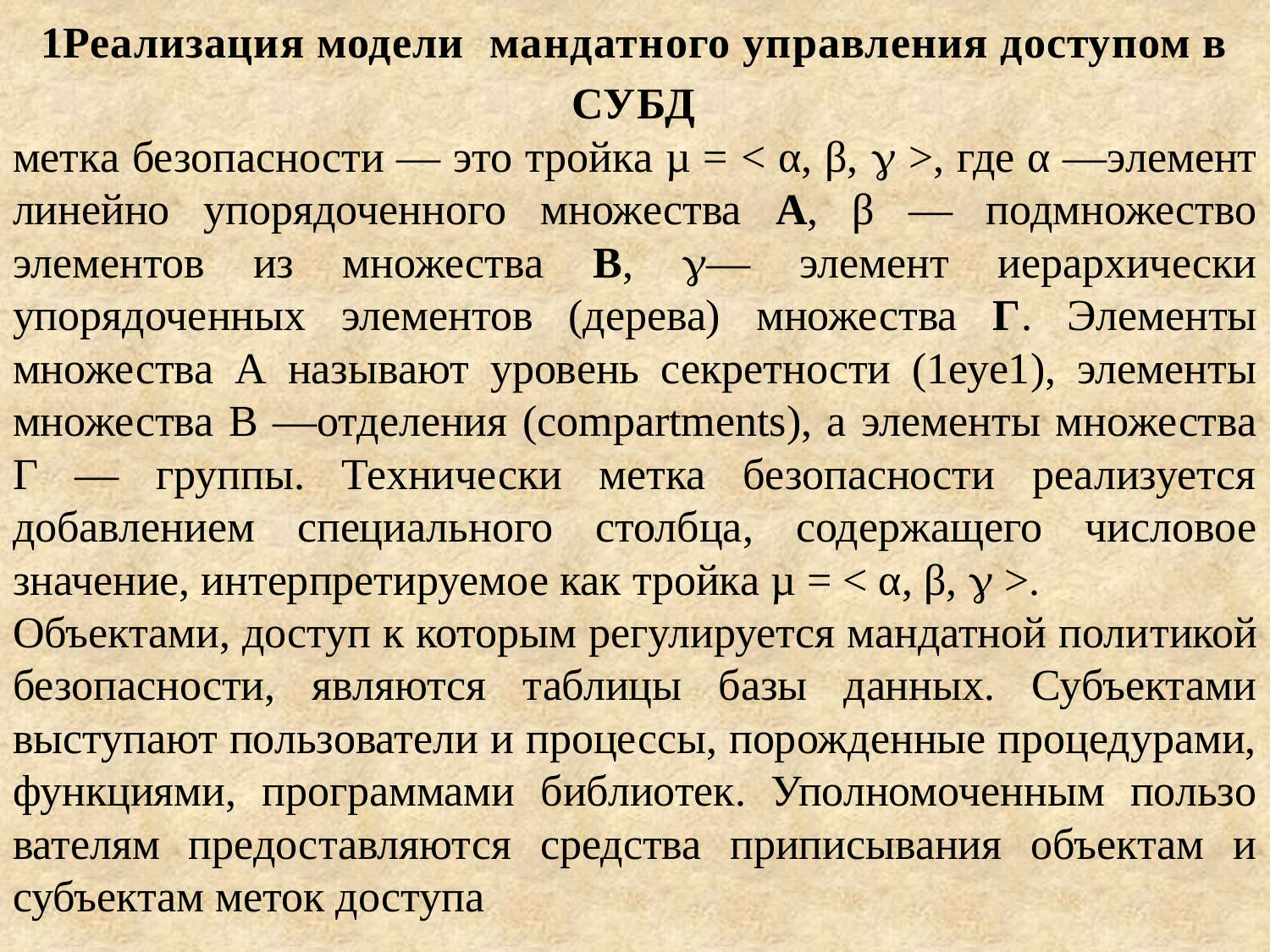

1Реализация модели  мандатного управления доступом в СУБД
метка безопасности — это тройка µ = < α, β, γ >, где α —элемент линейно упорядоченного множества А, β — подмножество элементов из множества В, γ— элемент иерархически упорядоченных элементов (дерева) множества Г. Элементы множества А называют уровень секретности (1еуе1), элементы множества В —отделения (compartments), а элементы множества Г — группы. Технически метка безопасности реализуется добавлением специального столбца, содержащего числовое значение, интерпретируемое как тройка µ = < α, β, γ >.
Объектами, доступ к которым регулируется мандатной поли­тикой безопасности, являются таблицы базы данных. Субъектами выступают пользователи и процессы, порожденные процедурами, функциями, программами библиотек. Уполномоченным пользо­вателям предоставляются средства приписывания объектам и субъектам меток доступа